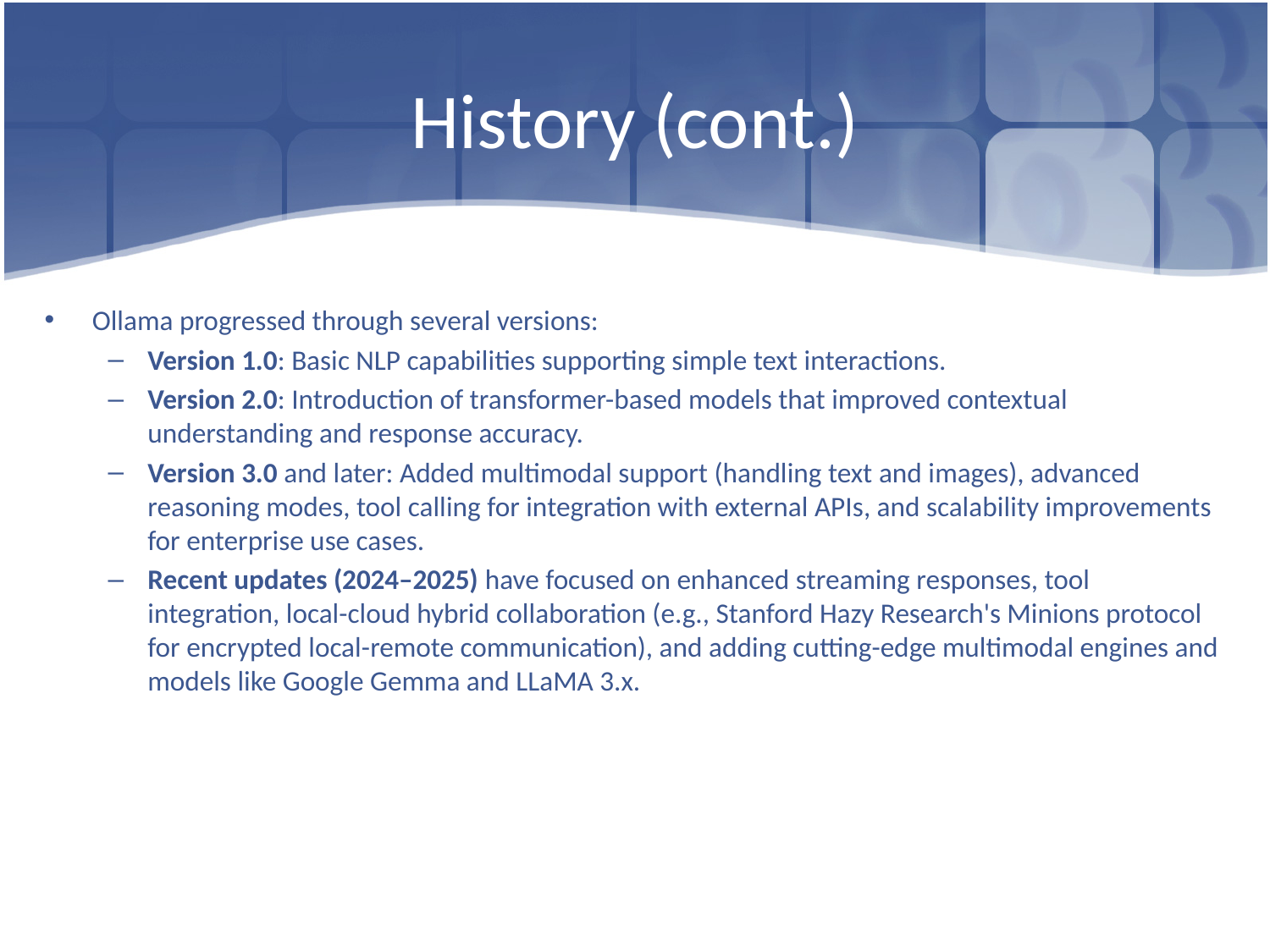

# History (cont.)
Ollama progressed through several versions:
Version 1.0: Basic NLP capabilities supporting simple text interactions.
Version 2.0: Introduction of transformer-based models that improved contextual understanding and response accuracy.
Version 3.0 and later: Added multimodal support (handling text and images), advanced reasoning modes, tool calling for integration with external APIs, and scalability improvements for enterprise use cases.
Recent updates (2024–2025) have focused on enhanced streaming responses, tool integration, local-cloud hybrid collaboration (e.g., Stanford Hazy Research's Minions protocol for encrypted local-remote communication), and adding cutting-edge multimodal engines and models like Google Gemma and LLaMA 3.x.